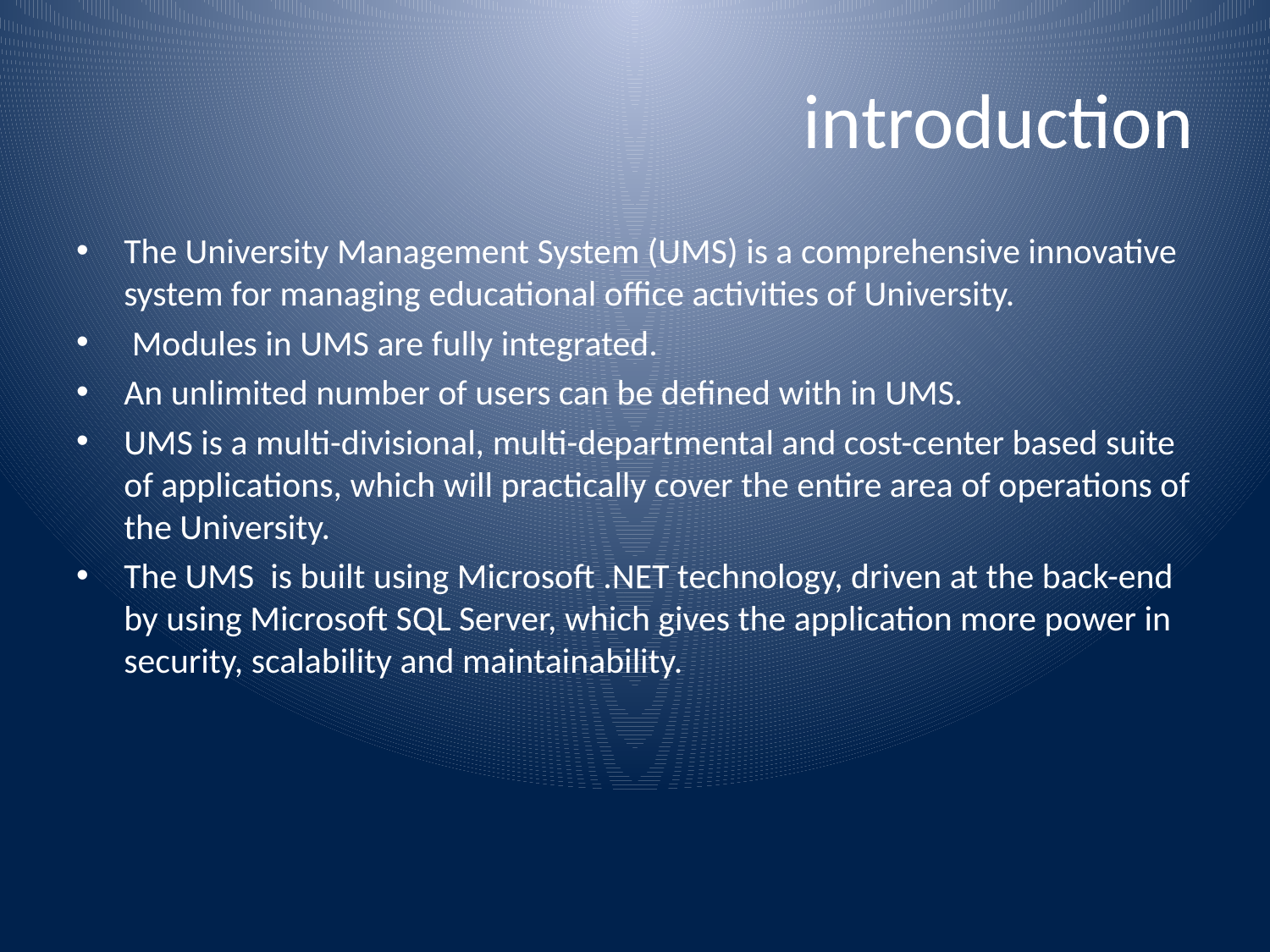

# introduction
The University Management System (UMS) is a comprehensive innovative system for managing educational office activities of University.
 Modules in UMS are fully integrated.
An unlimited number of users can be defined with in UMS.
UMS is a multi-divisional, multi-departmental and cost-center based suite of applications, which will practically cover the entire area of operations of the University.
The UMS  is built using Microsoft .NET technology, driven at the back-end by using Microsoft SQL Server, which gives the application more power in security, scalability and maintainability.